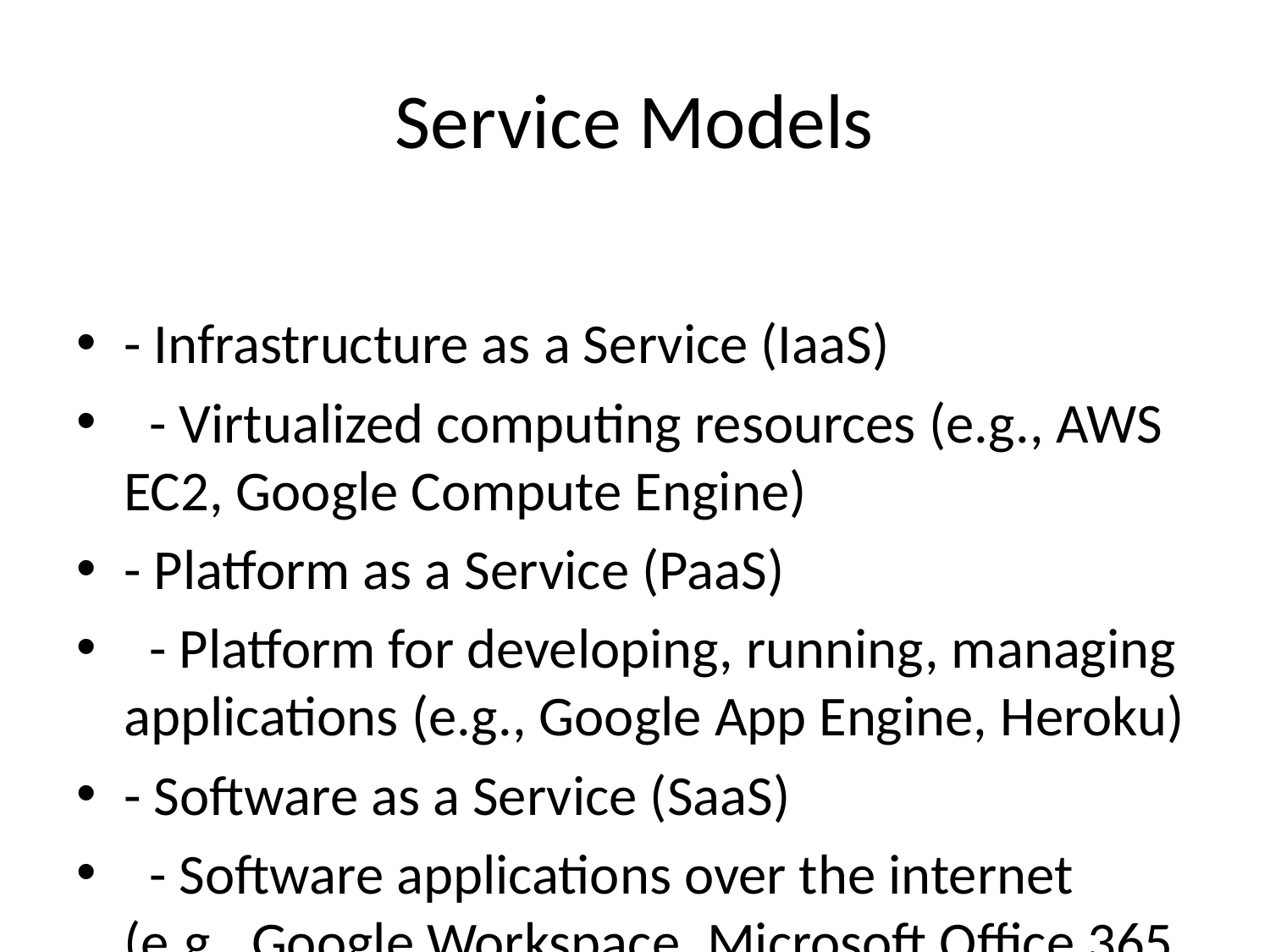

# Service Models

- Infrastructure as a Service (IaaS)
  - Virtualized computing resources (e.g., AWS EC2, Google Compute Engine)
- Platform as a Service (PaaS)
  - Platform for developing, running, managing applications (e.g., Google App Engine, Heroku)
- Software as a Service (SaaS)
  - Software applications over the internet (e.g., Google Workspace, Microsoft Office 365, Salesforce)